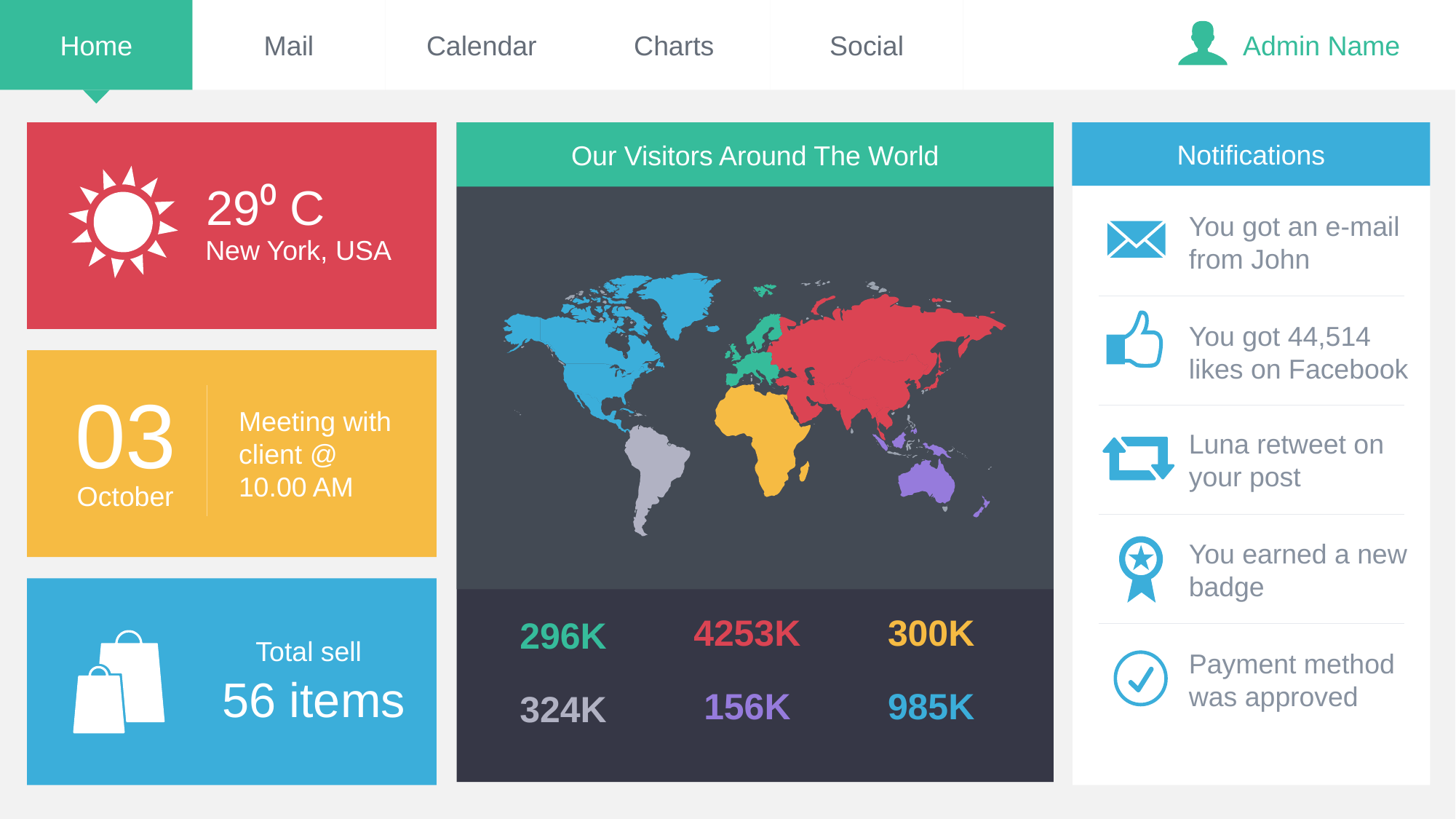

Home
Mail
Calendar
Charts
Social

Admin Name

Our Visitors Around The World
Notifications

29⁰ C

You got an e-mail from John

New York, USA

You got 44,514 likes on Facebook

03
Meeting with client @ 10.00 AM
Luna retweet on your post

October
You earned a new badge

4253K
300K
296K
Payment method was approved
Total sell

156K
985K
56 items
324K